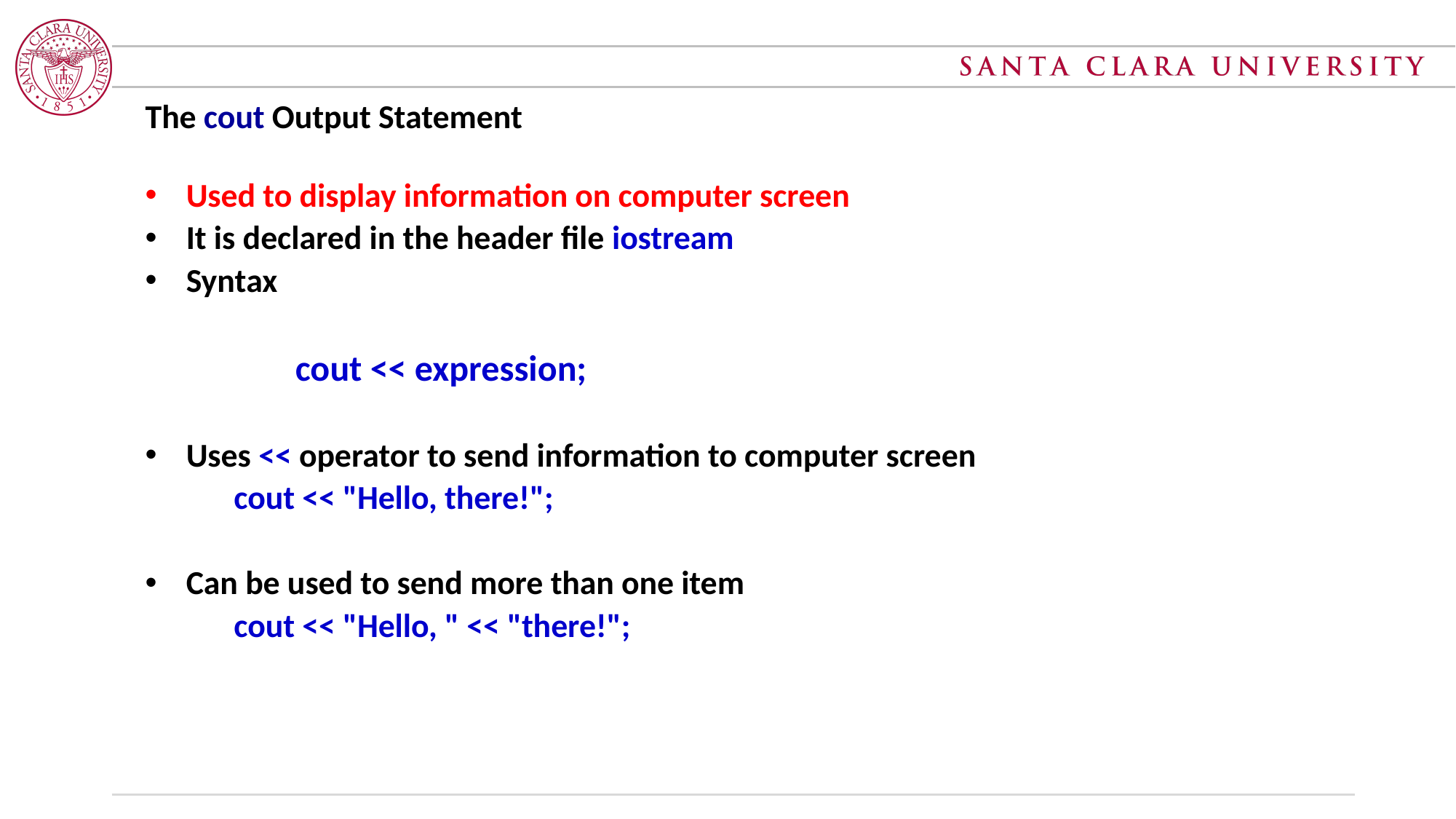

The cout Output Statement
Used to display information on computer screen
It is declared in the header file iostream
Syntax

		cout << expression;

Uses << operator to send information to computer screen
	cout << "Hello, there!";

Can be used to send more than one item
	cout << "Hello, " << "there!";